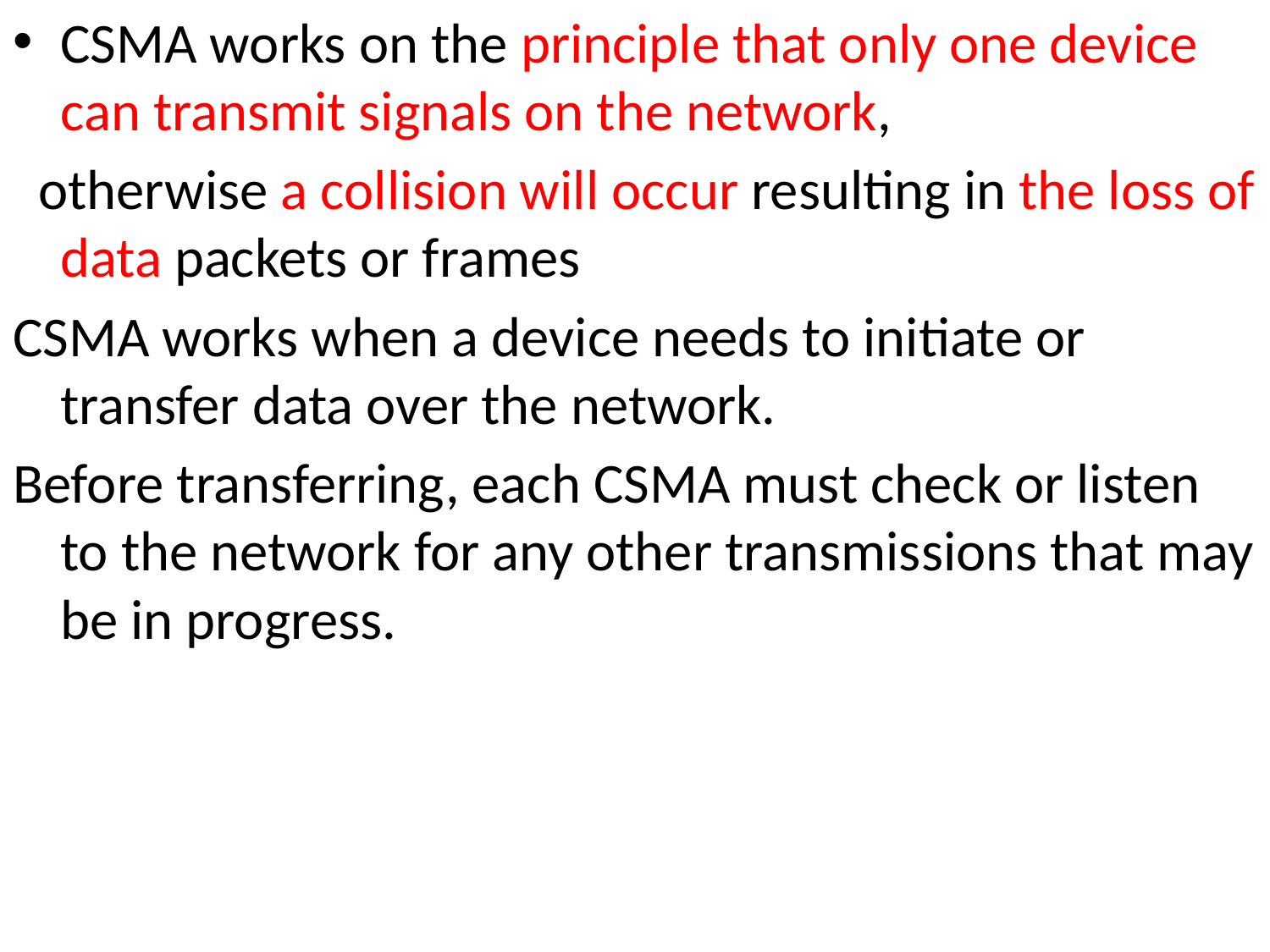

CSMA works on the principle that only one device can transmit signals on the network,
  otherwise a collision will occur resulting in the loss of data packets or frames
CSMA works when a device needs to initiate or transfer data over the network.
Before transferring, each CSMA must check or listen to the network for any other transmissions that may be in progress.